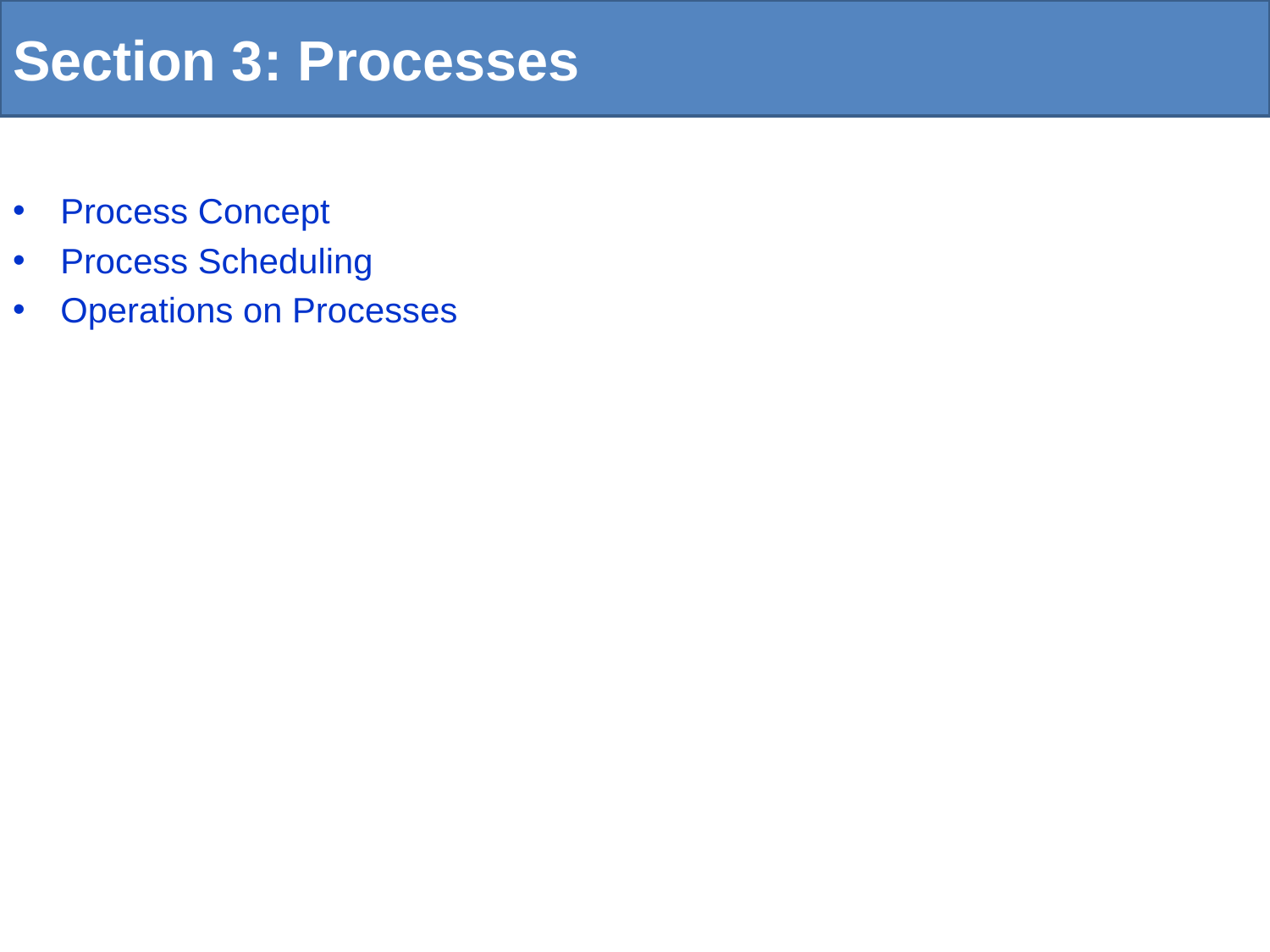

# Section 3: Processes

Process Concept
Process Scheduling
Operations on Processes